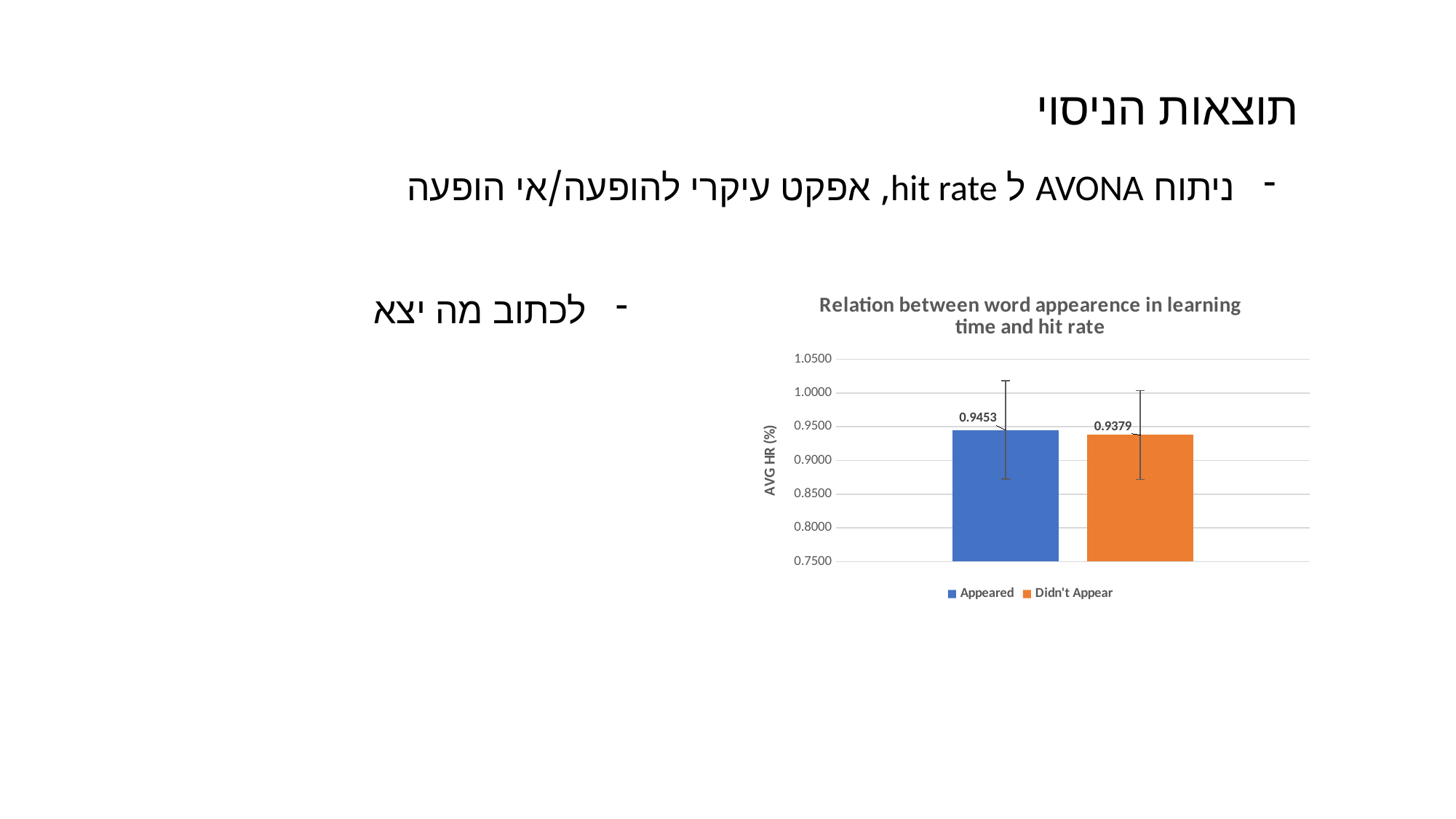

תוצאות הניסוי
ניתוח AVONA ל hit rate, אפקט עיקרי להופעה/אי הופעה

### Chart: Relation between word appearence in learning time and hit rate

| Category | Appeared | Didn't Appear |
|---|---|---|
| HR AVG (sec) | 0.9453253377057724 | 0.9379129779238475 |
לכתוב מה יצא